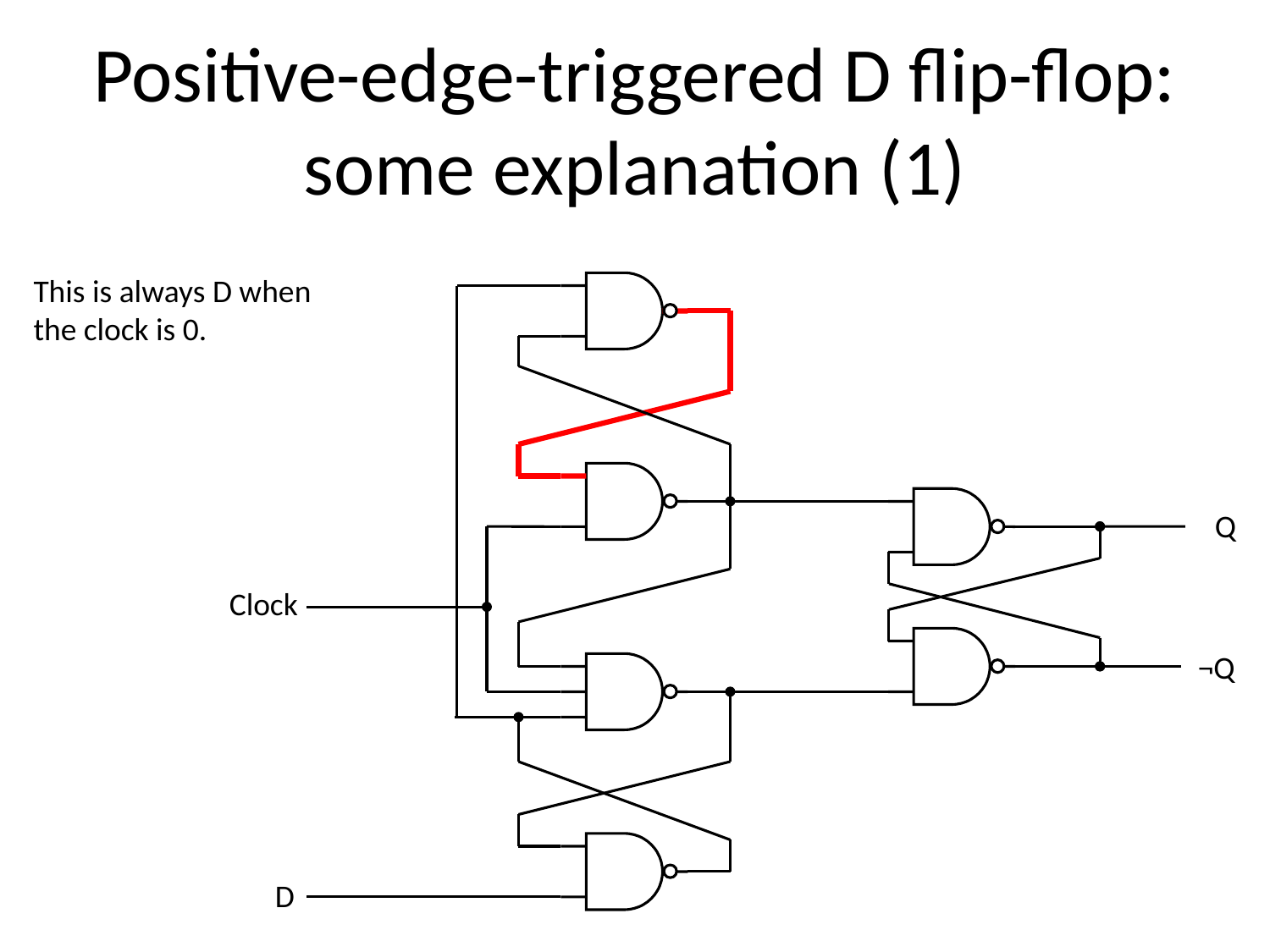

# Positive-edge-triggered D flip-flop: some explanation (1)
This is always D when the clock is 0.

Q

Clock

¬Q

D